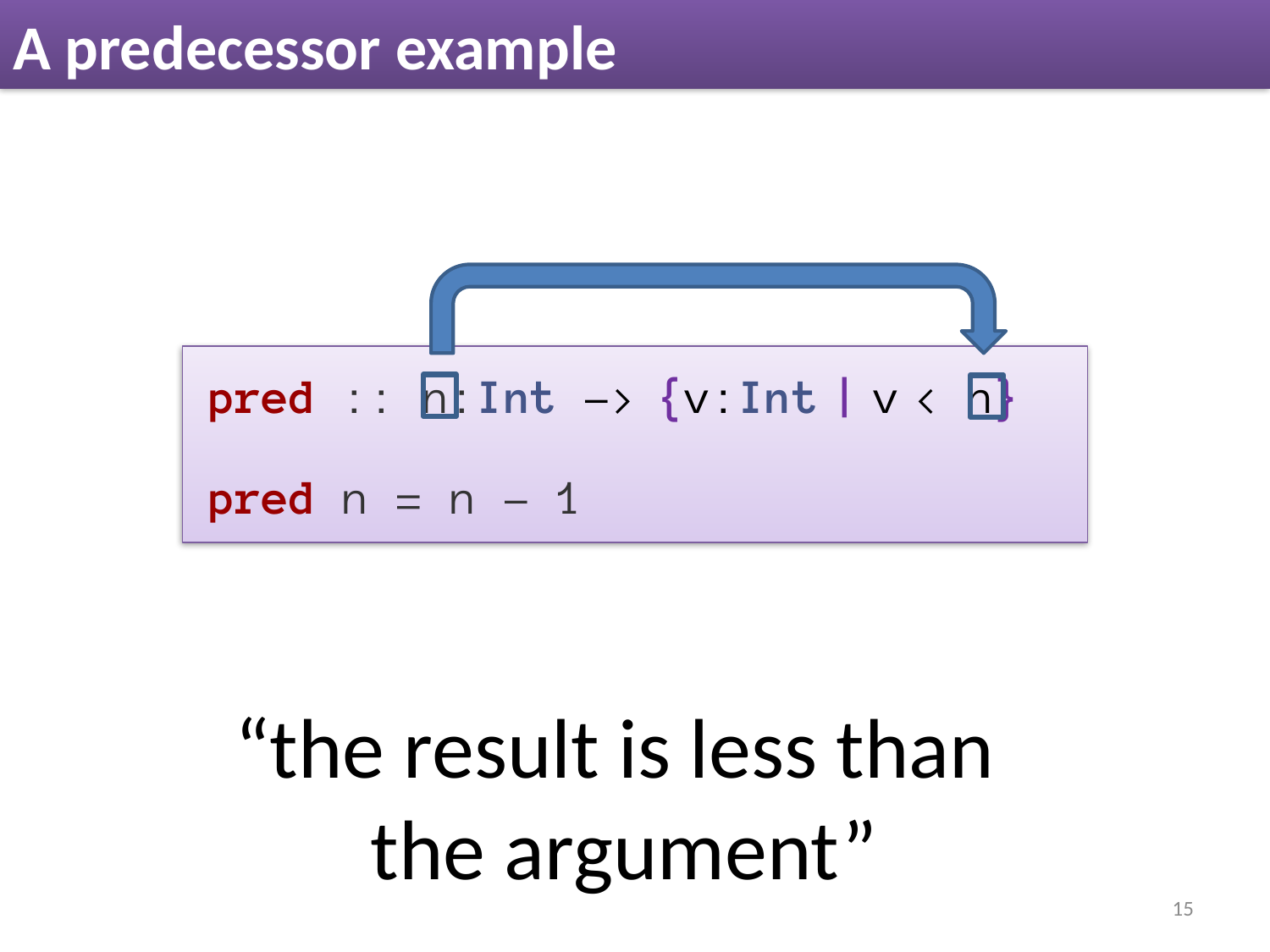

# A predecessor example

 pred :: n:Int -> {v:Int | v < n}

 pred n = n - 1

“the result is less than
the argument”
15